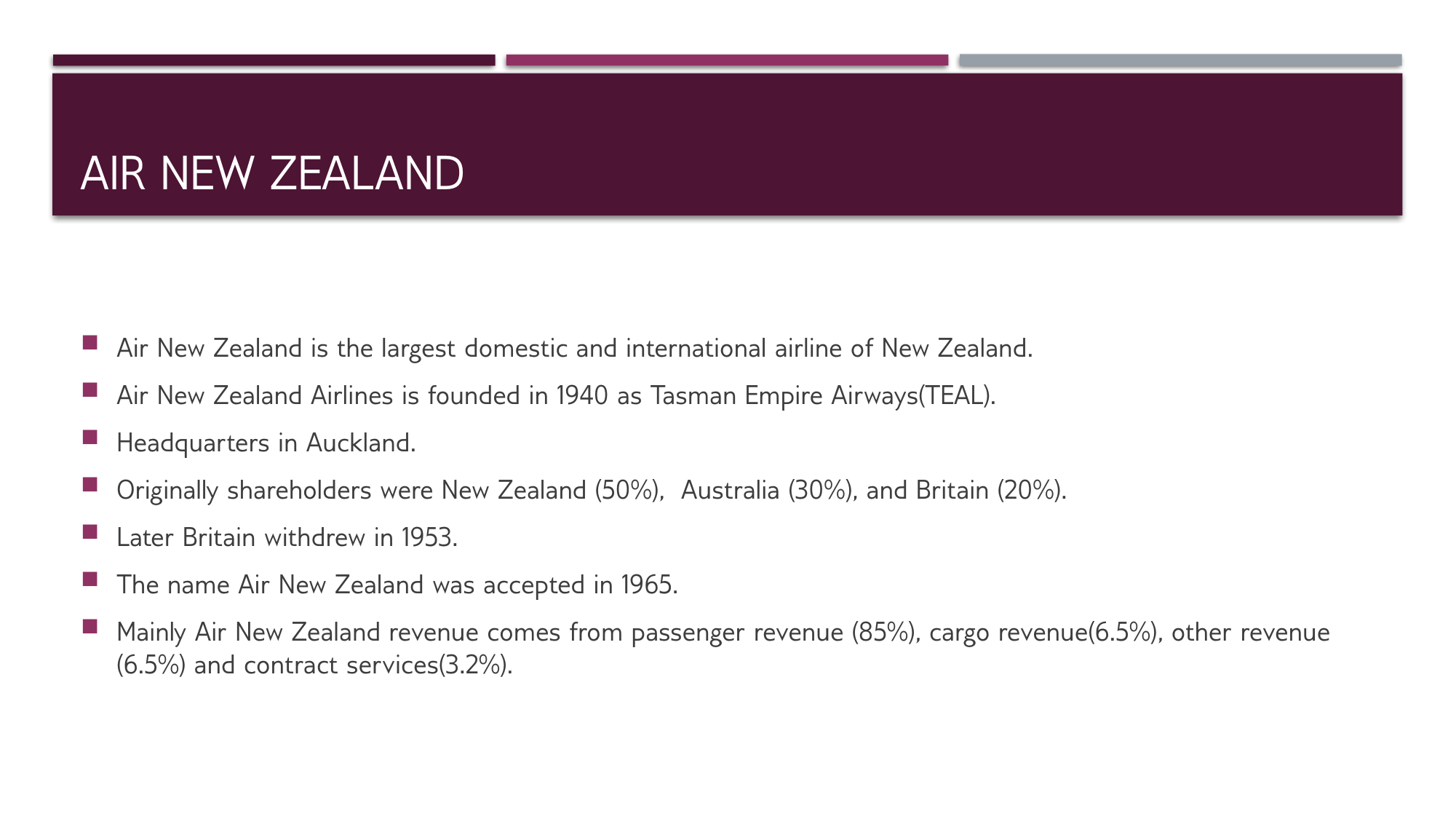

# AIR NEW ZEALAND
Air New Zealand is the largest domestic and international airline of New Zealand.
Air New Zealand Airlines is founded in 1940 as Tasman Empire Airways(TEAL).
Headquarters in Auckland.
Originally shareholders were New Zealand (50%),  Australia (30%), and Britain (20%).
Later Britain withdrew in 1953.
The name Air New Zealand was accepted in 1965.
Mainly Air New Zealand revenue comes from passenger revenue (85%), cargo revenue(6.5%), other revenue (6.5%) and contract services(3.2%).